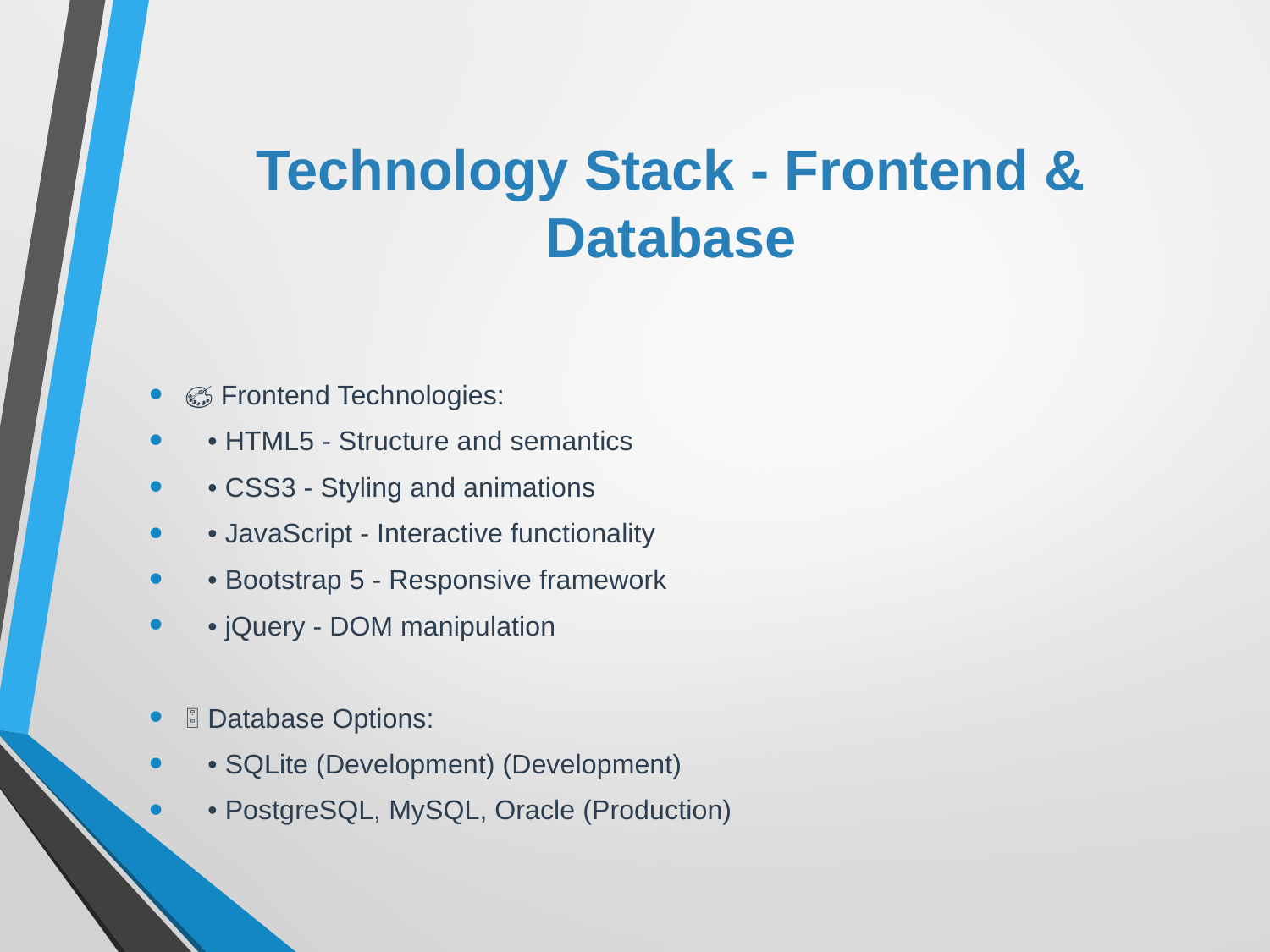

# Technology Stack - Frontend & Database
🎨 Frontend Technologies:
   • HTML5 - Structure and semantics
   • CSS3 - Styling and animations
   • JavaScript - Interactive functionality
   • Bootstrap 5 - Responsive framework
   • jQuery - DOM manipulation

🗄️ Database Options:
   • SQLite (Development) (Development)
   • PostgreSQL, MySQL, Oracle (Production)